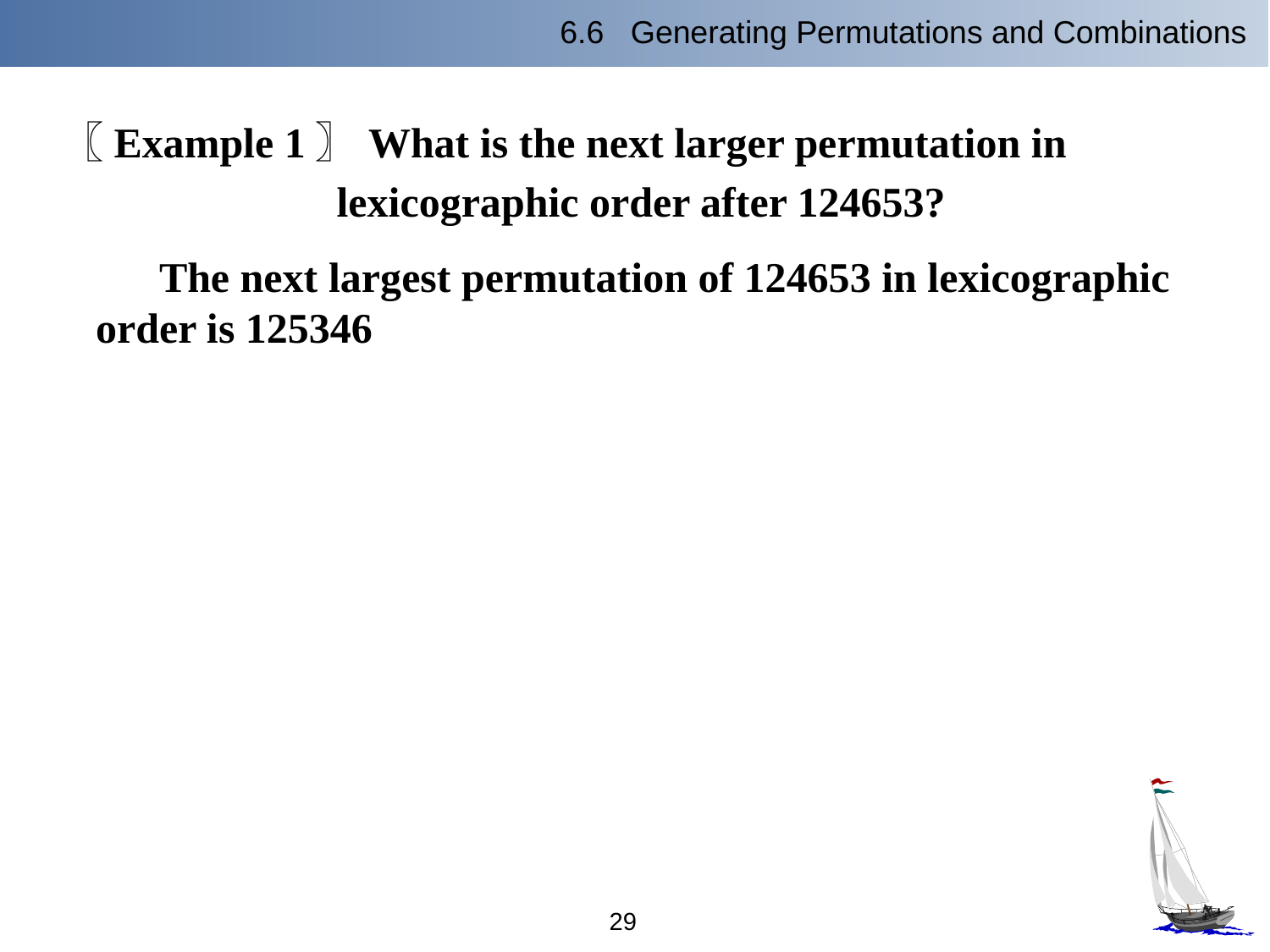

6.6   Generating Permutations and Combinations
〖Example 1〗What is the next larger permutation in
                          lexicographic order after 124653?
            The next largest permutation of 124653 in lexicographic order is 125346
29